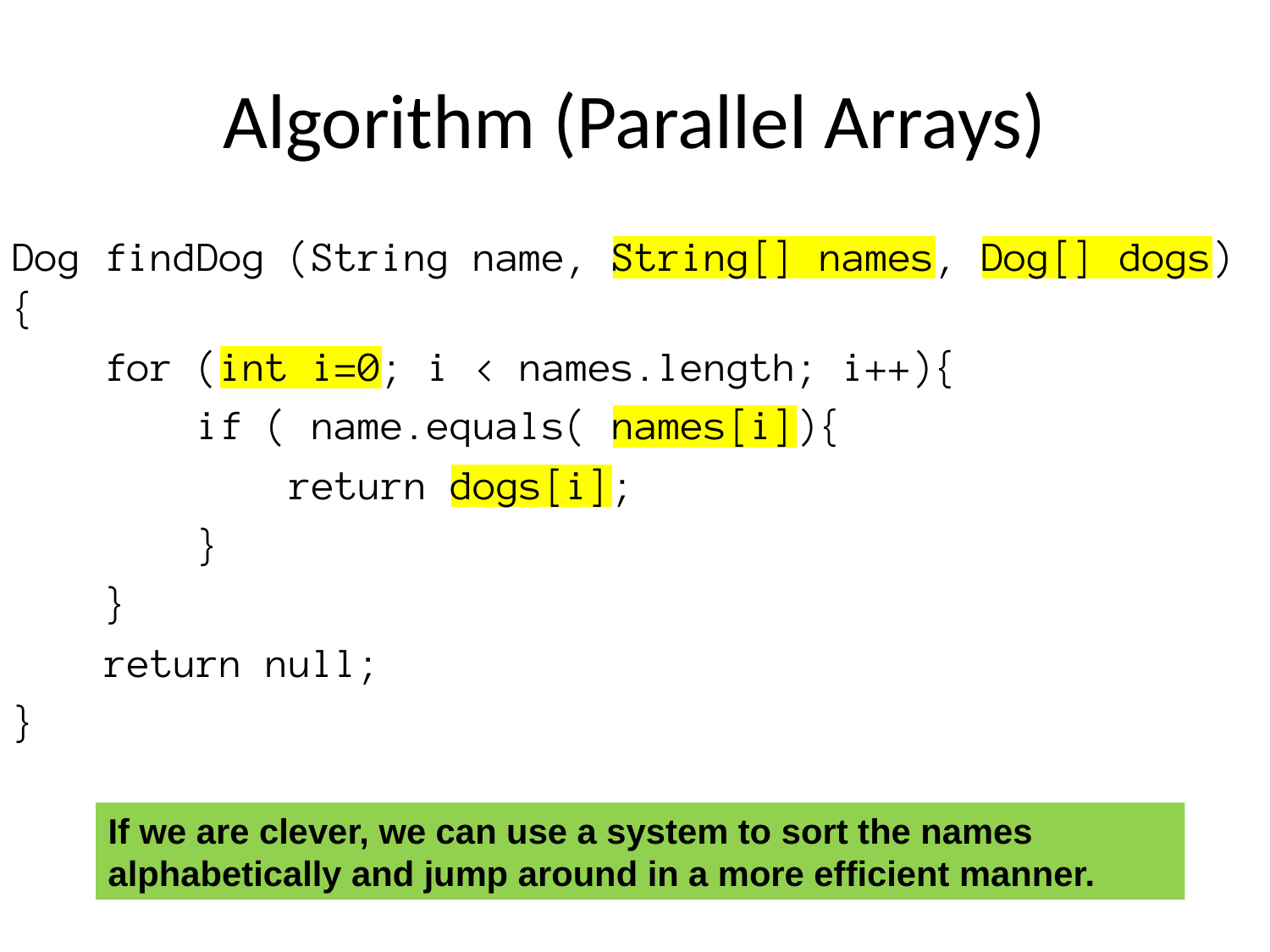

# Algorithm (Parallel Arrays)
Dog findDog (String name, String[] names, Dog[] dogs) {
    for (int i=0; i < names.length; i++){
        if ( name.equals( names[i]){
            return dogs[i];
        }
    }
    return null;
}
If we are clever, we can use a system to sort the names alphabetically and jump around in a more efficient manner.